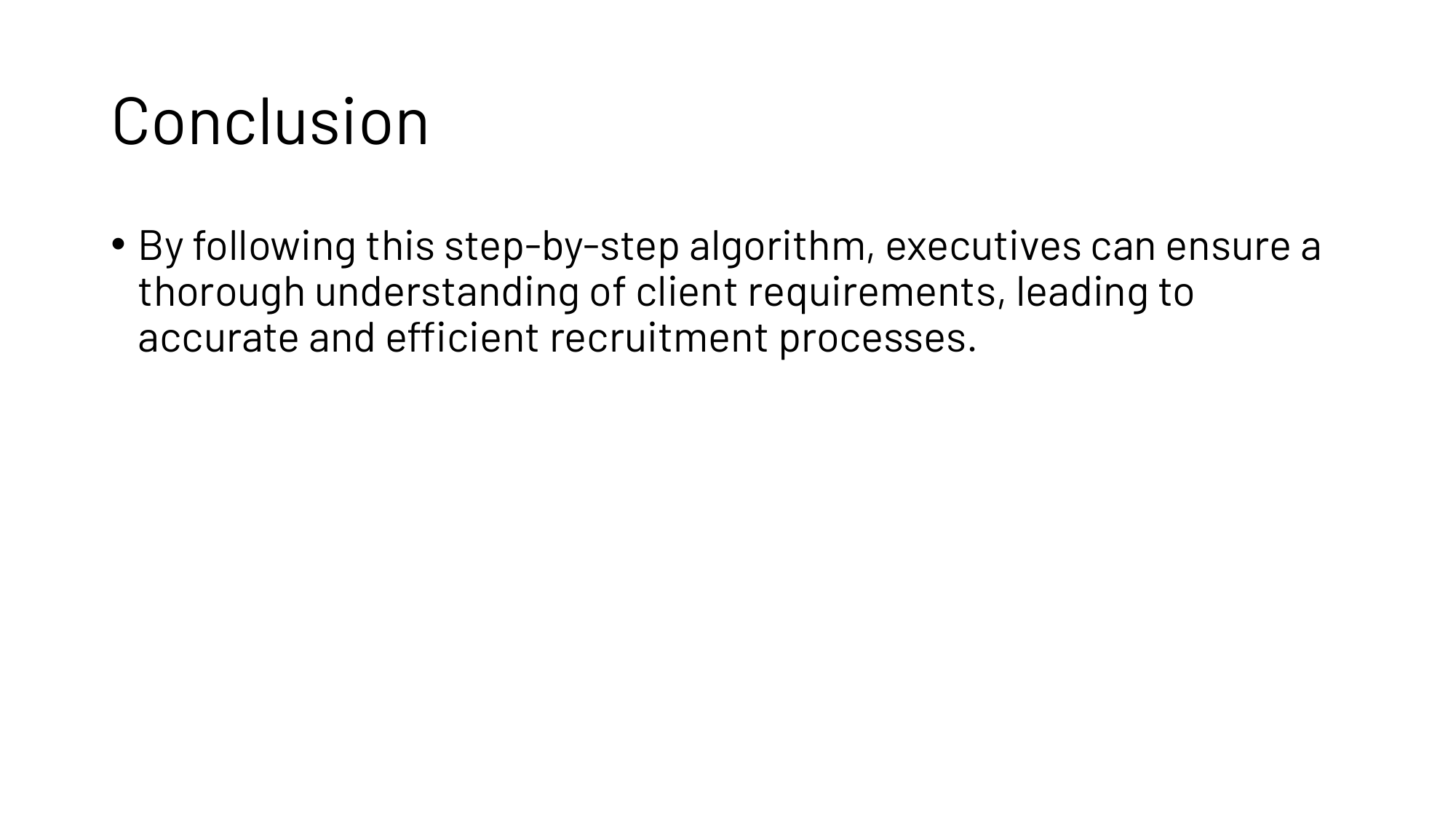

# Conclusion
By following this step-by-step algorithm, executives can ensure a thorough understanding of client requirements, leading to accurate and efficient recruitment processes.